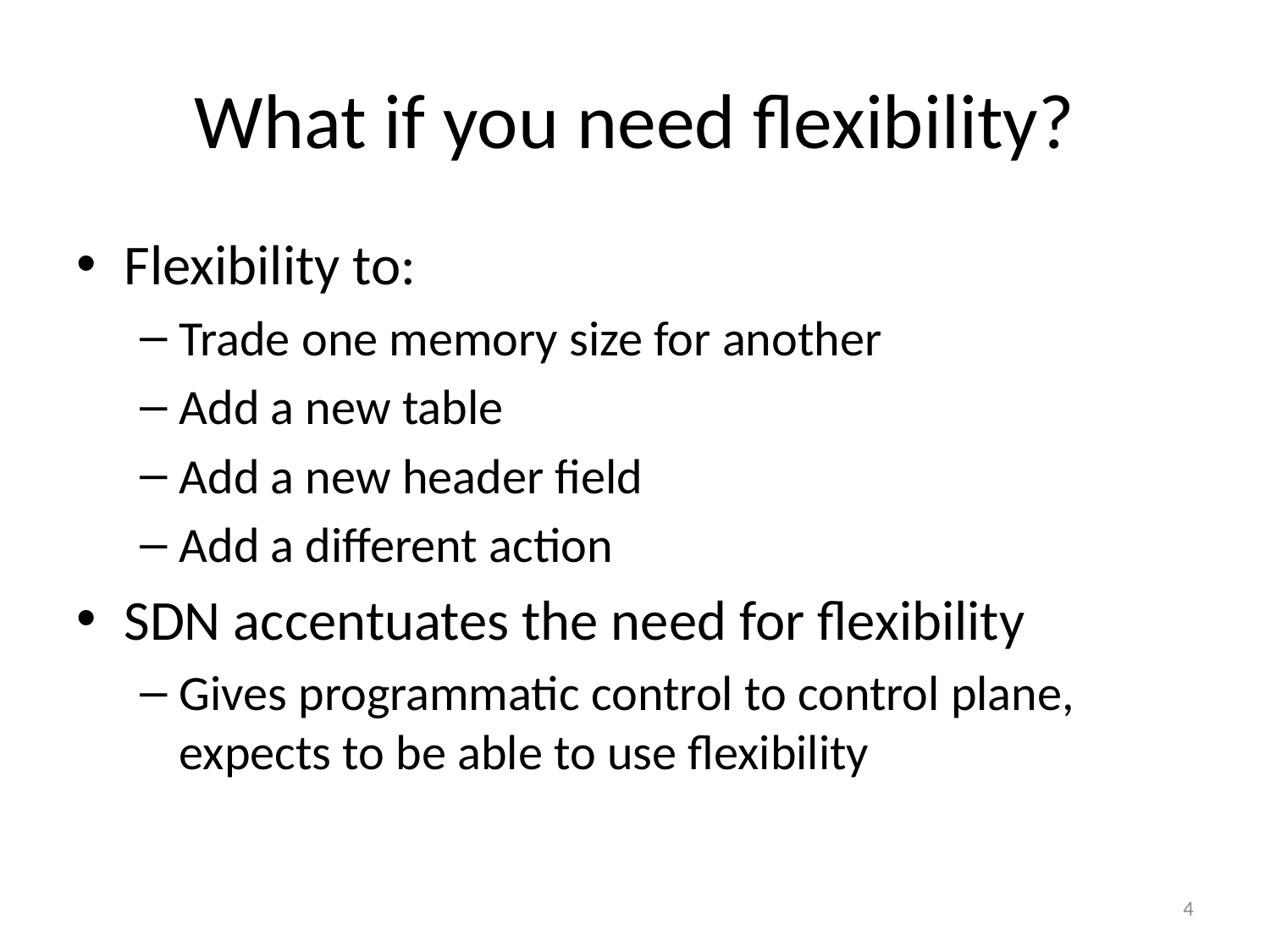

# What if you need flexibility?
Flexibility to:
Trade one memory size for another
Add a new table
Add a new header field
Add a different action
SDN accentuates the need for flexibility
Gives programmatic control to control plane, expects to be able to use flexibility
4